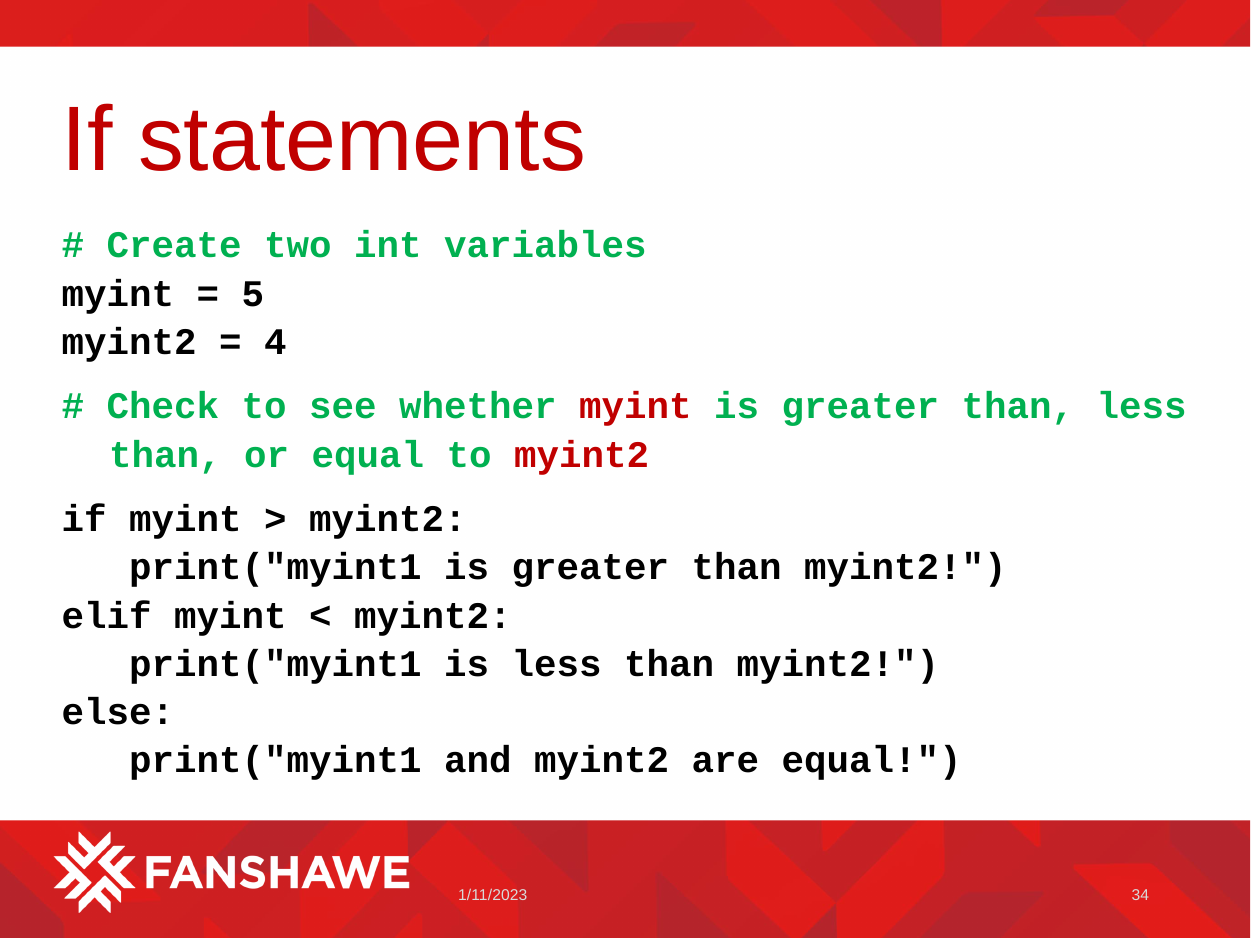

# If statements
# Create two int variables myint = 5 myint2 = 4
# Check to see whether myint is greater than, less than, or equal to myint2
if myint > myint2:
   print("myint1 is greater than myint2!")
elif myint < myint2:
   print("myint1 is less than myint2!")
else:
   print("myint1 and myint2 are equal!")
1/11/2023
34